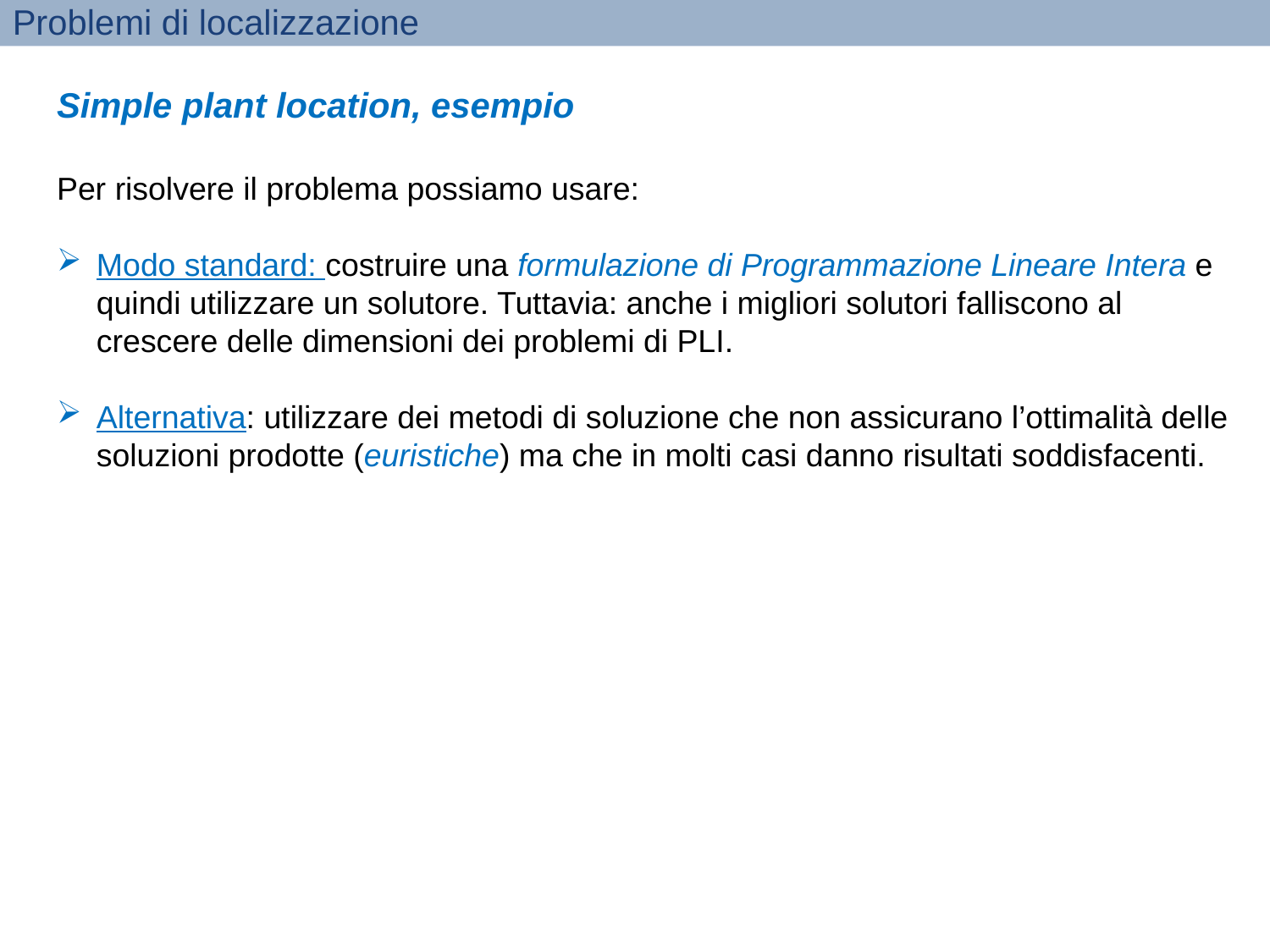

Problemi di localizzazione
Simple plant location, esempio
Per risolvere il problema possiamo usare:

Modo standard: costruire una formulazione di Programmazione Lineare Intera e quindi utilizzare un solutore. Tuttavia: anche i migliori solutori falliscono al crescere delle dimensioni dei problemi di PLI.

Alternativa: utilizzare dei metodi di soluzione che non assicurano l’ottimalità delle soluzioni prodotte (euristiche) ma che in molti casi danno risultati soddisfacenti.